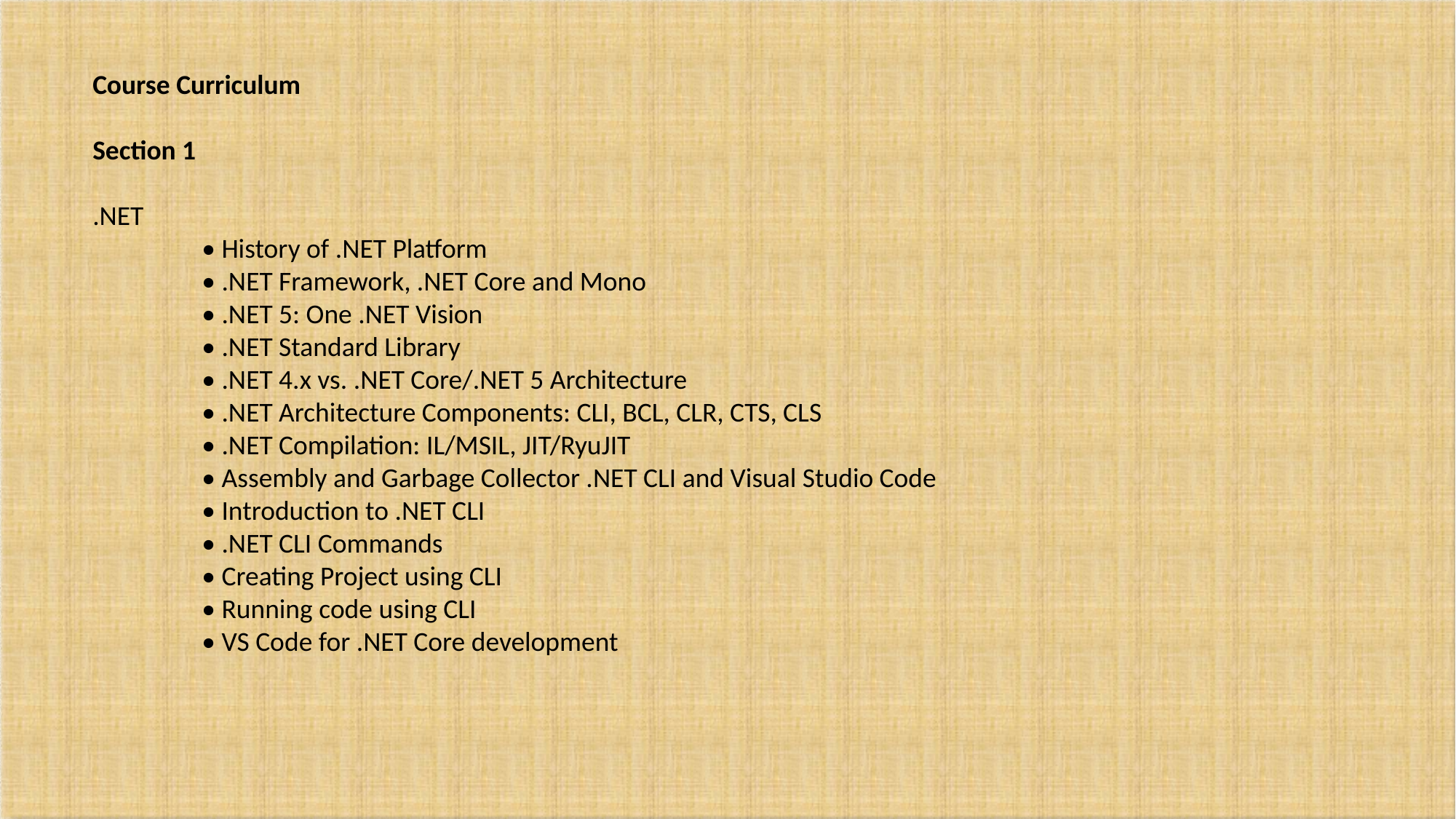

Course Curriculum

Section 1

.NET
	• History of .NET Platform
	• .NET Framework, .NET Core and Mono
• .NET 5: One .NET Vision
• .NET Standard Library
• .NET 4.x vs. .NET Core/.NET 5 Architecture
• .NET Architecture Components: CLI, BCL, CLR, CTS, CLS
• .NET Compilation: IL/MSIL, JIT/RyuJIT
• Assembly and Garbage Collector .NET CLI and Visual Studio Code
• Introduction to .NET CLI
• .NET CLI Commands
• Creating Project using CLI
• Running code using CLI
• VS Code for .NET Core development